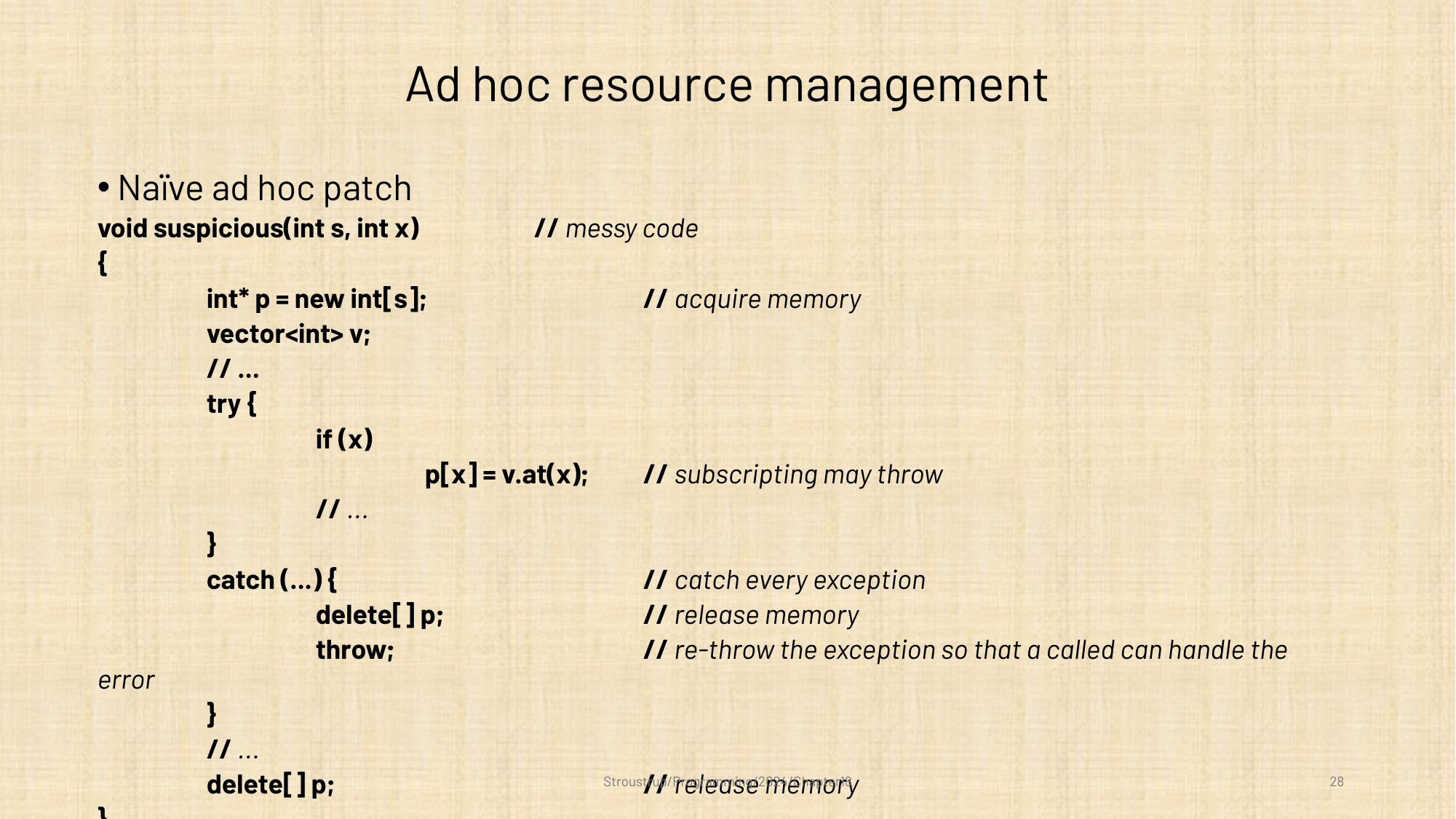

# Ad hoc resource management
Naïve ad hoc patch
void suspicious(int s, int x)		// messy code
{
	int* p = new int[s];		// acquire memory
	vector<int> v;
	// ...
	try {
		if (x)
			p[x] = v.at(x);	// subscripting may throw
		// ...
	}
	catch (...) {			// catch every exception
		delete[] p;		// release memory
		throw;			// re-throw the exception so that a called can handle the error
	}
	// ...
	delete[] p;			// release memory
}

Stroustrup/Programming/2024/Chapter18
28